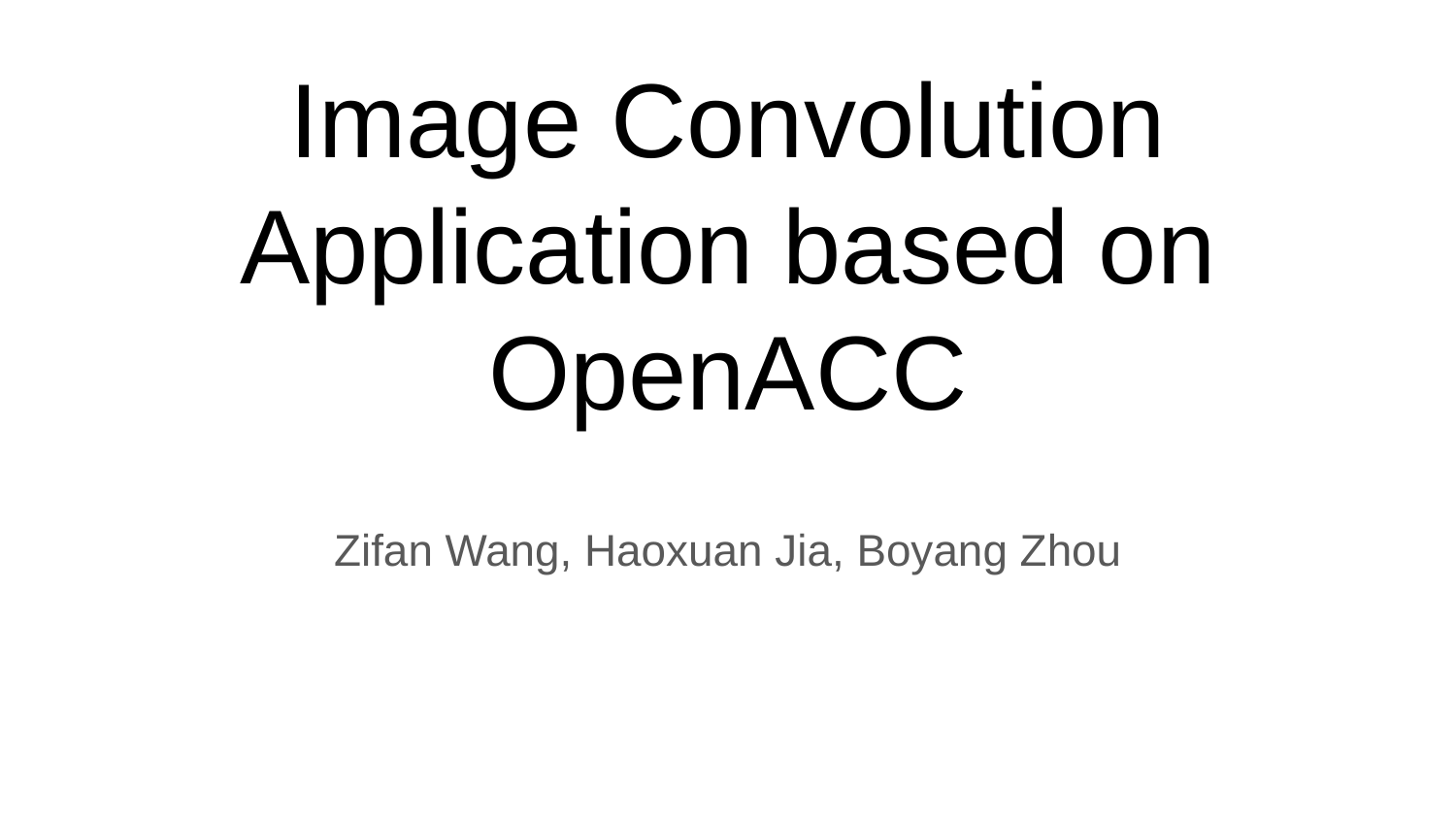

# Image Convolution Application based on OpenACC
Zifan Wang, Haoxuan Jia, Boyang Zhou